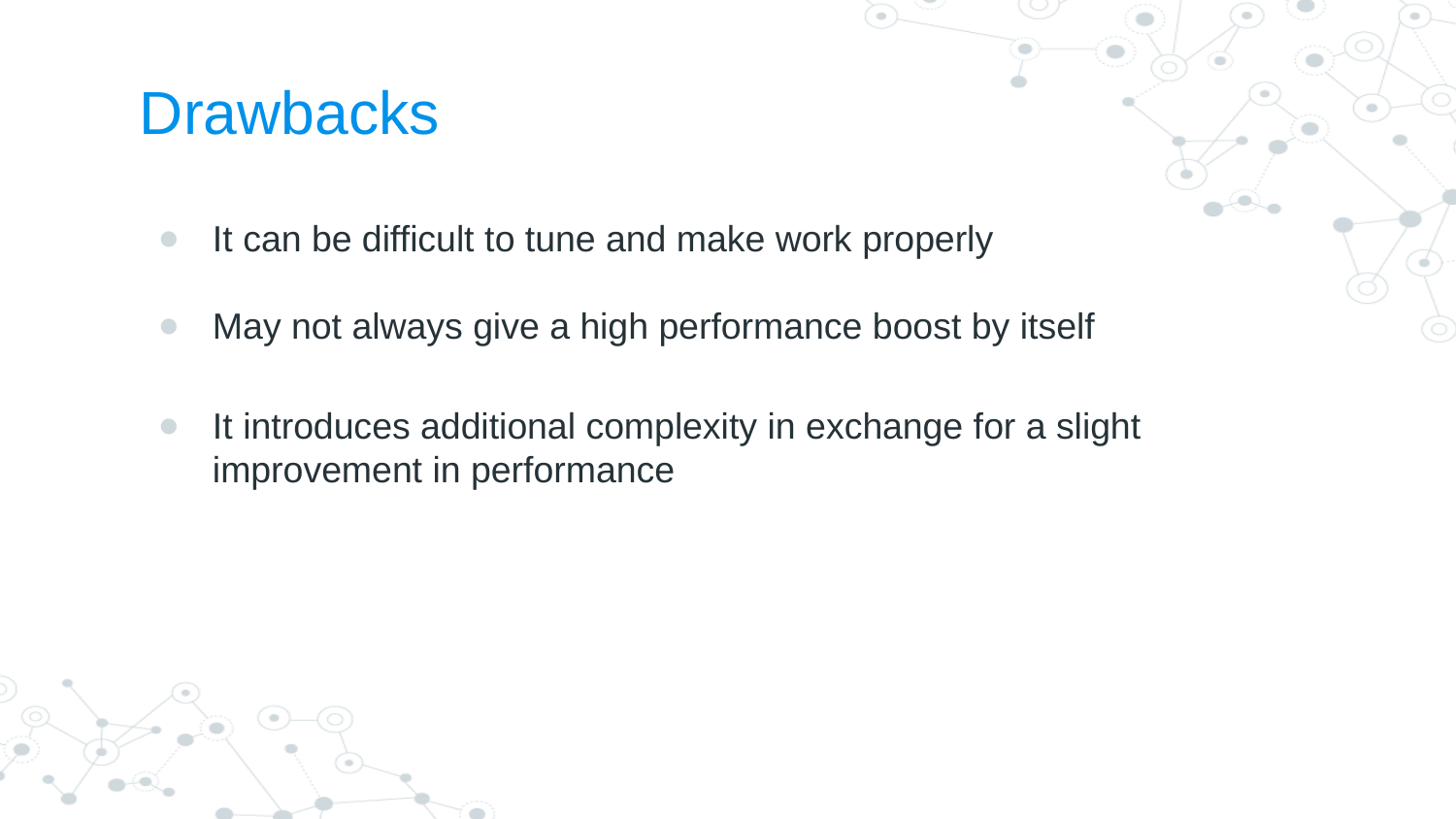

# Drawbacks
It can be difficult to tune and make work properly
May not always give a high performance boost by itself

It introduces additional complexity in exchange for a slight improvement in performance